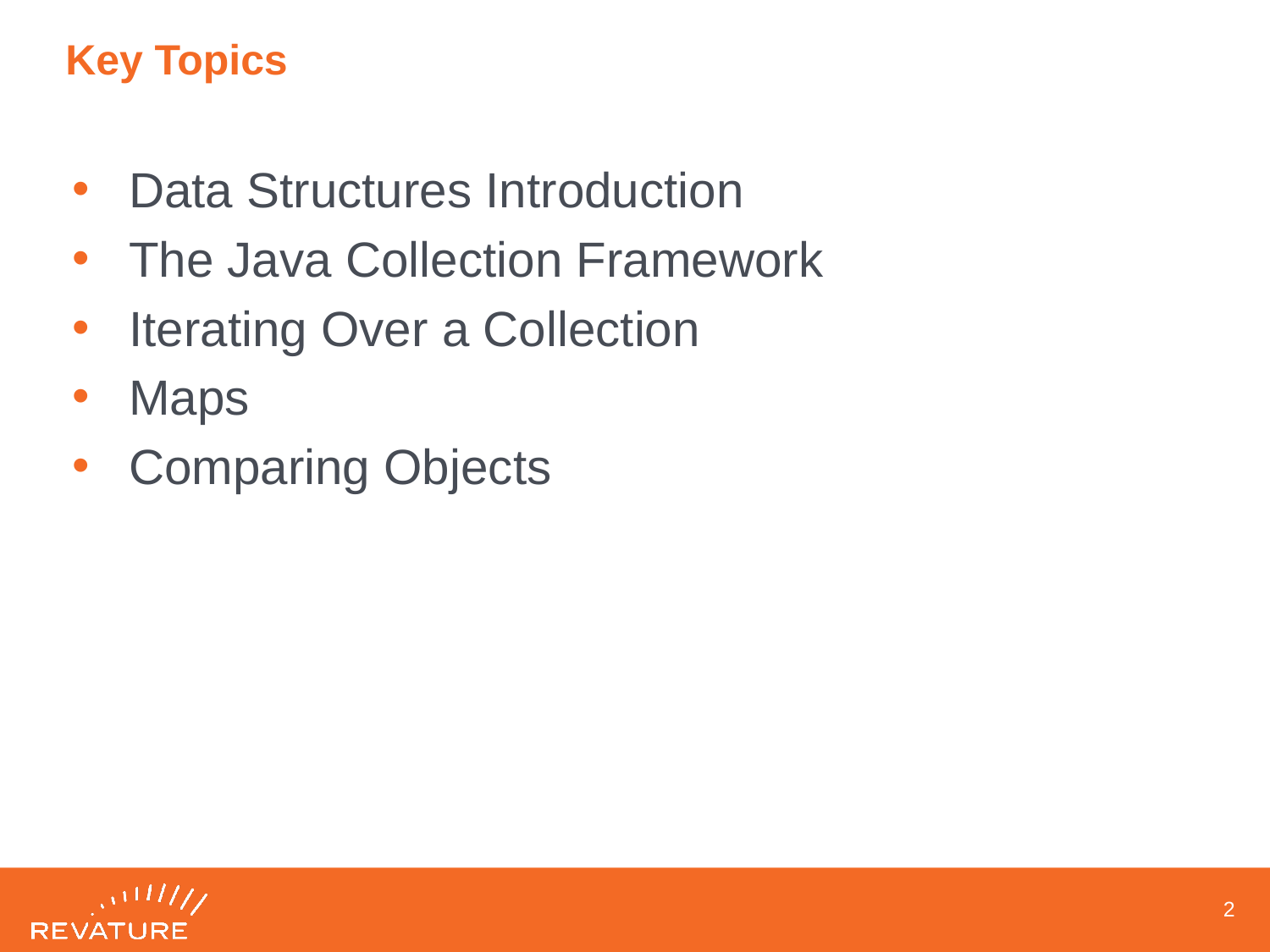

# Key Topics
Data Structures Introduction
The Java Collection Framework
Iterating Over a Collection
Maps
Comparing Objects
2